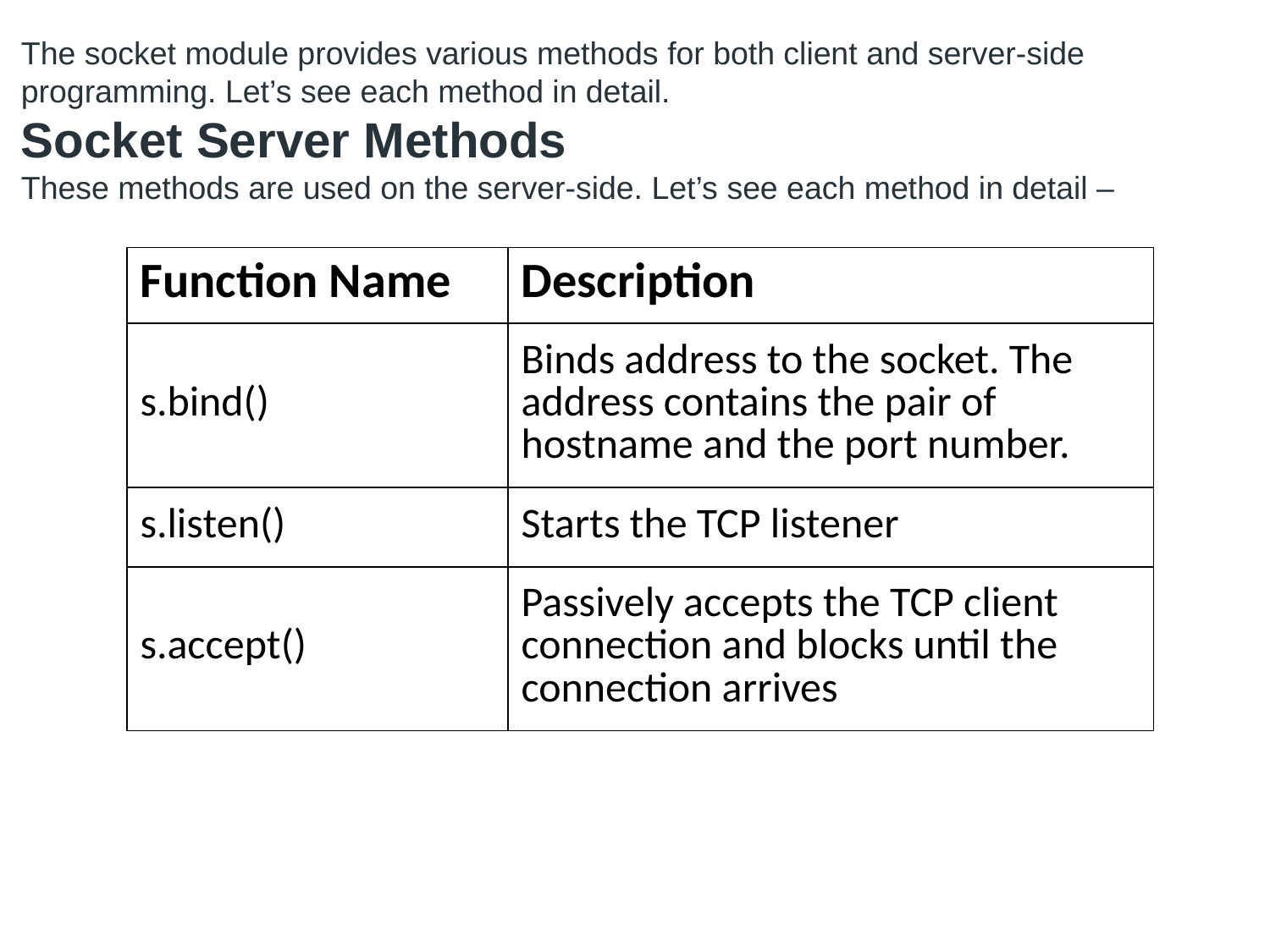

The socket module provides various methods for both client and server-side programming. Let’s see each method in detail.
Socket Server Methods
These methods are used on the server-side. Let’s see each method in detail –
| Function Name | Description |
| --- | --- |
| s.bind() | Binds address to the socket. The address contains the pair of hostname and the port number. |
| s.listen() | Starts the TCP listener |
| s.accept() | Passively accepts the TCP client connection and blocks until the connection arrives |